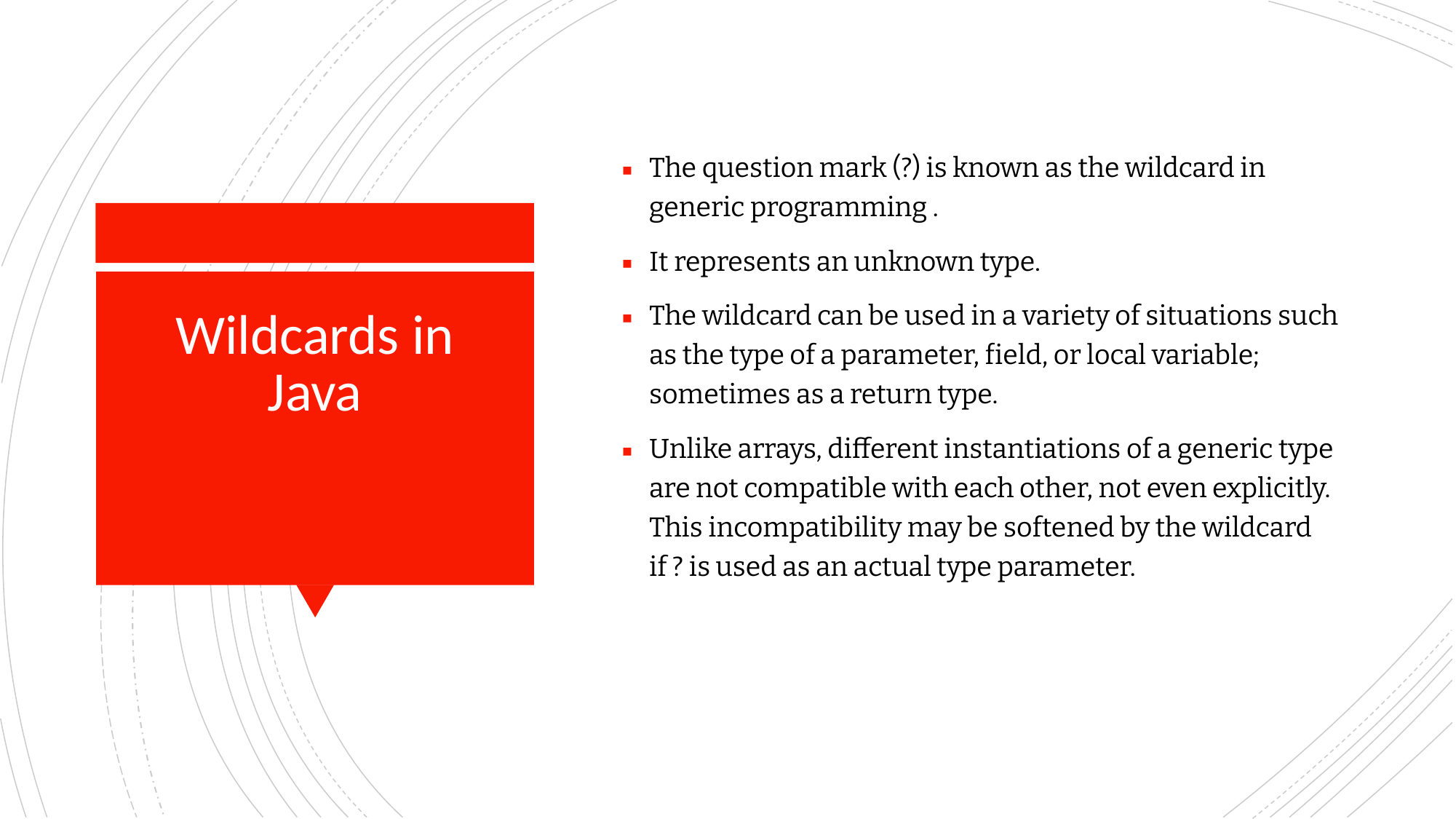

The question mark (?) is known as the wildcard in generic programming .
It represents an unknown type.
The wildcard can be used in a variety of situations such as the type of a parameter, field, or local variable; sometimes as a return type.
Unlike arrays, different instantiations of a generic type are not compatible with each other, not even explicitly. This incompatibility may be softened by the wildcard if ? is used as an actual type parameter.

# Wildcards in Java